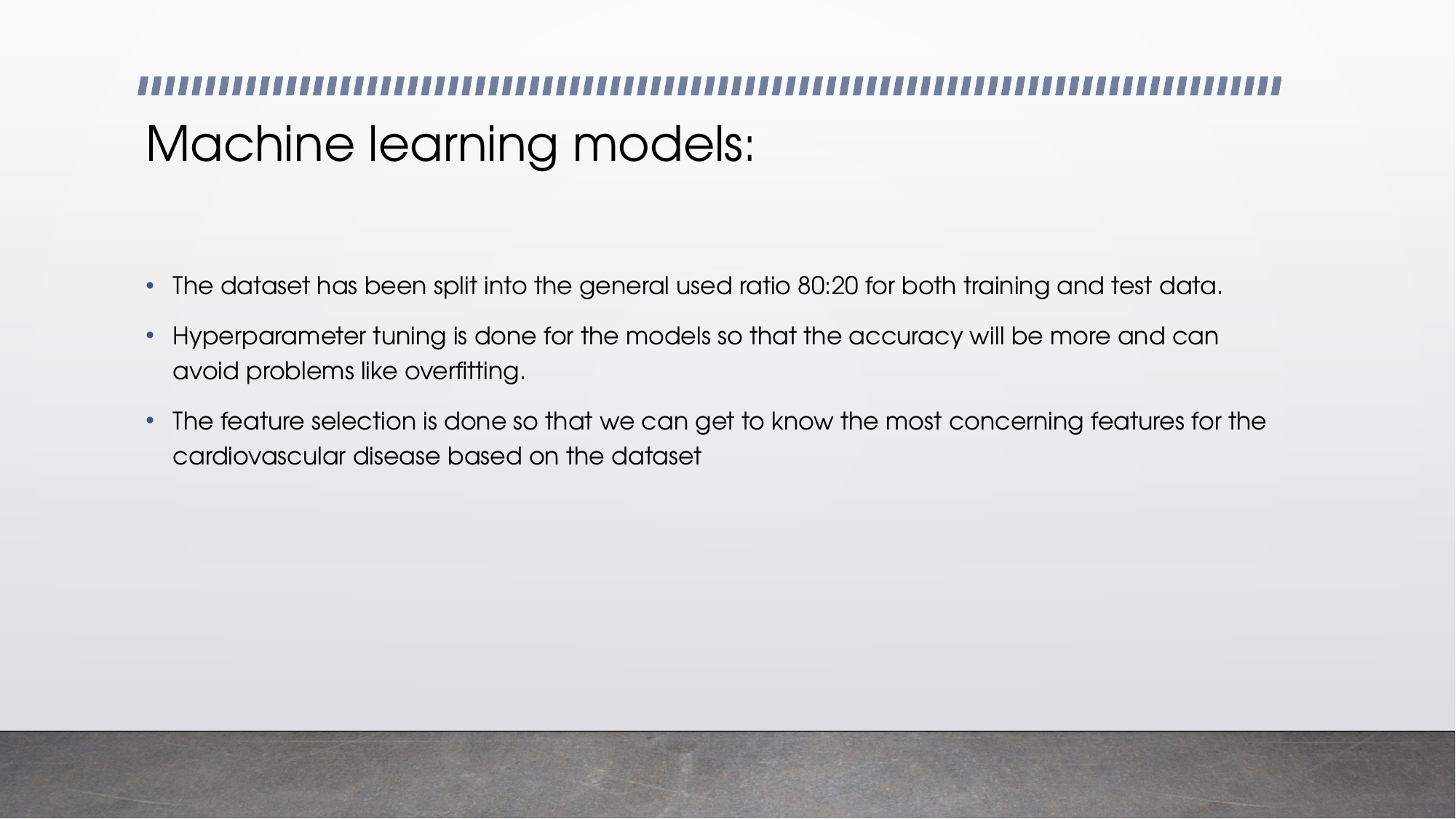

# Machine learning models:
The dataset has been split into the general used ratio 80:20 for both training and test data.
Hyperparameter tuning is done for the models so that the accuracy will be more and can avoid problems like overfitting.
The feature selection is done so that we can get to know the most concerning features for the cardiovascular disease based on the dataset